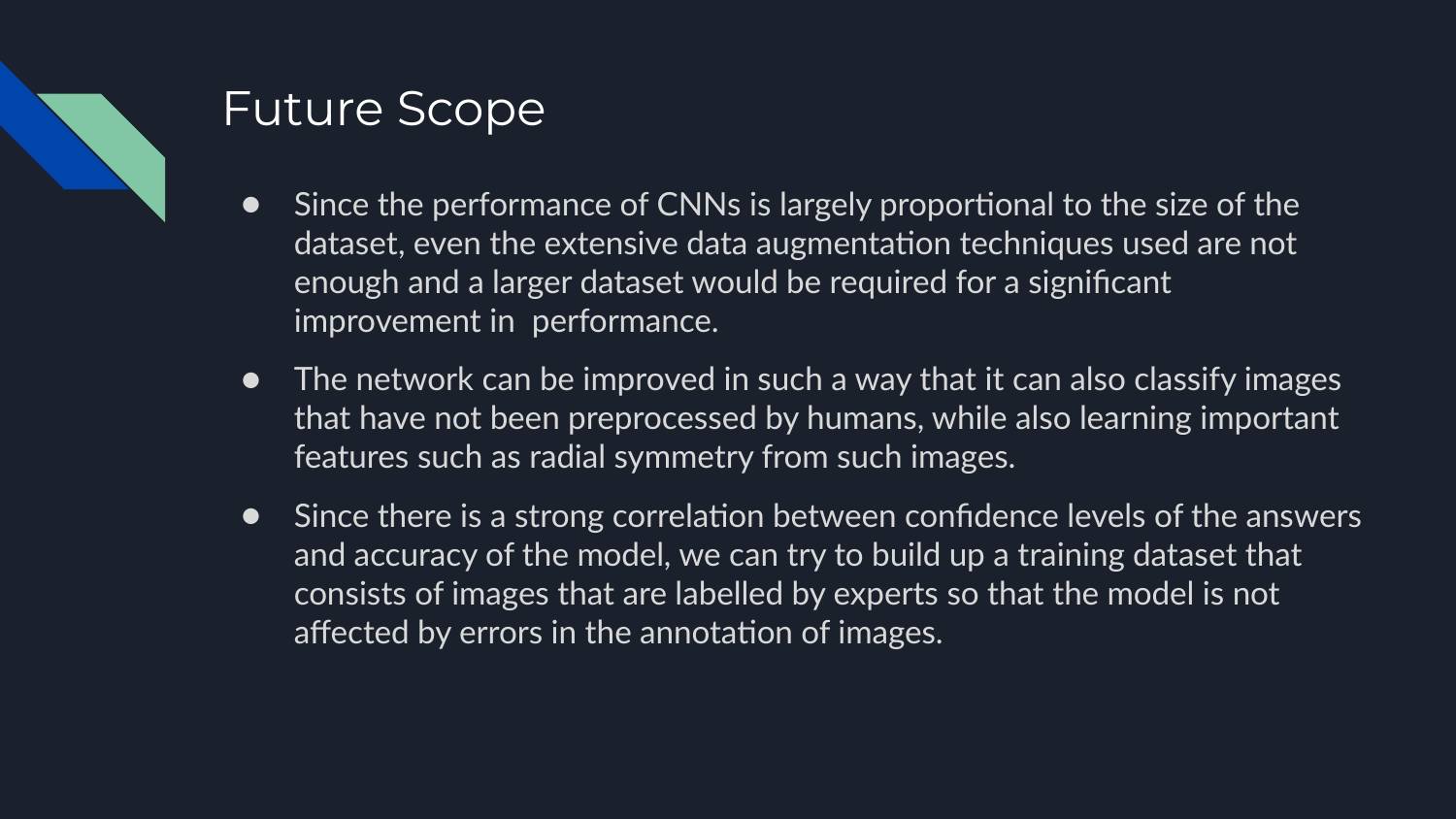

# Future Scope
Since the performance of CNNs is largely proportional to the size of the dataset, even the extensive data augmentation techniques used are not enough and a larger dataset would be required for a significant improvement in  performance.
The network can be improved in such a way that it can also classify images that have not been preprocessed by humans, while also learning important features such as radial symmetry from such images.
Since there is a strong correlation between confidence levels of the answers and accuracy of the model, we can try to build up a training dataset that consists of images that are labelled by experts so that the model is not affected by errors in the annotation of images.